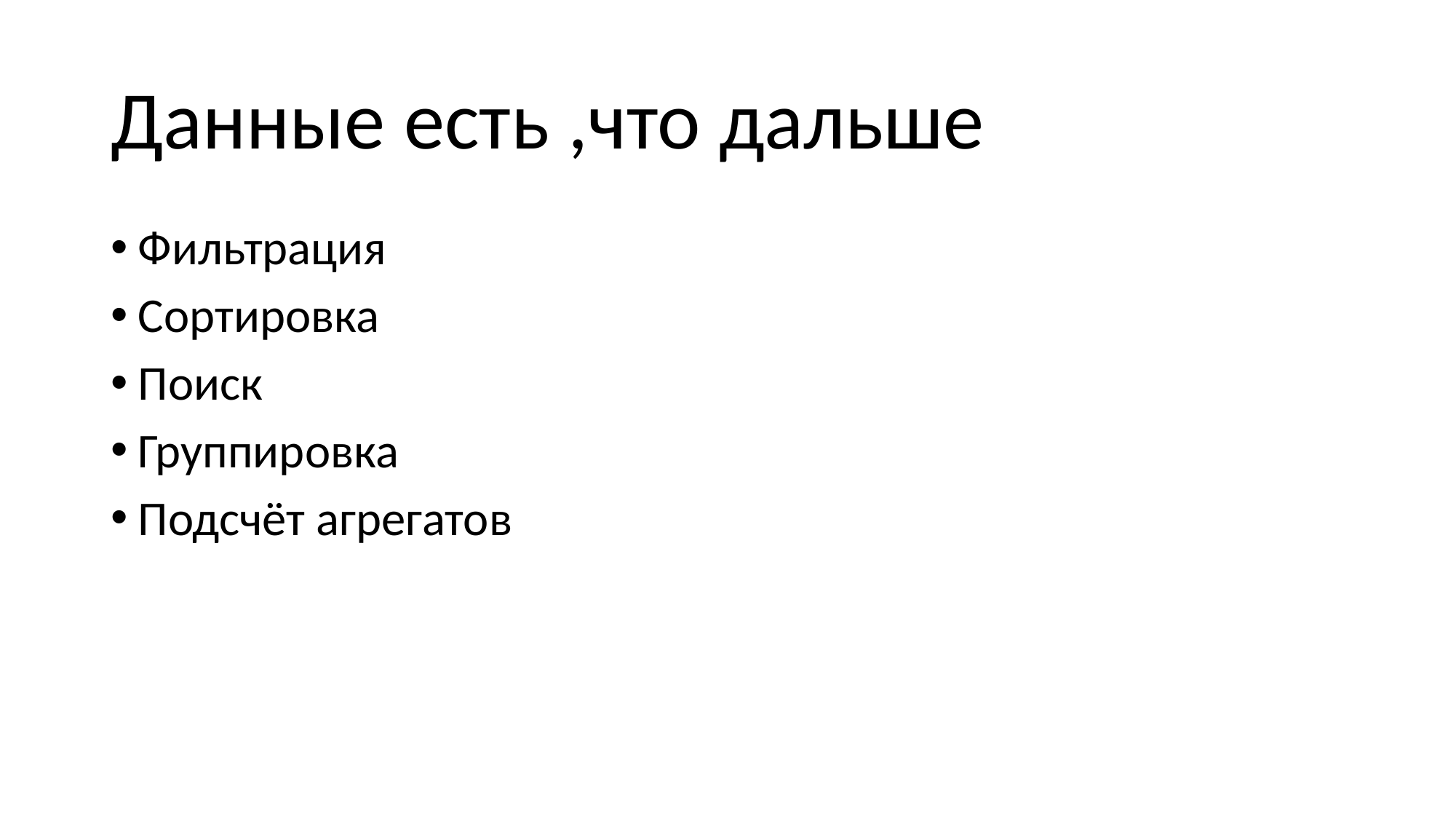

# Данные есть ,что дальше
Фильтрация
Сортировка
Поиск
Группировка
Подсчёт агрегатов